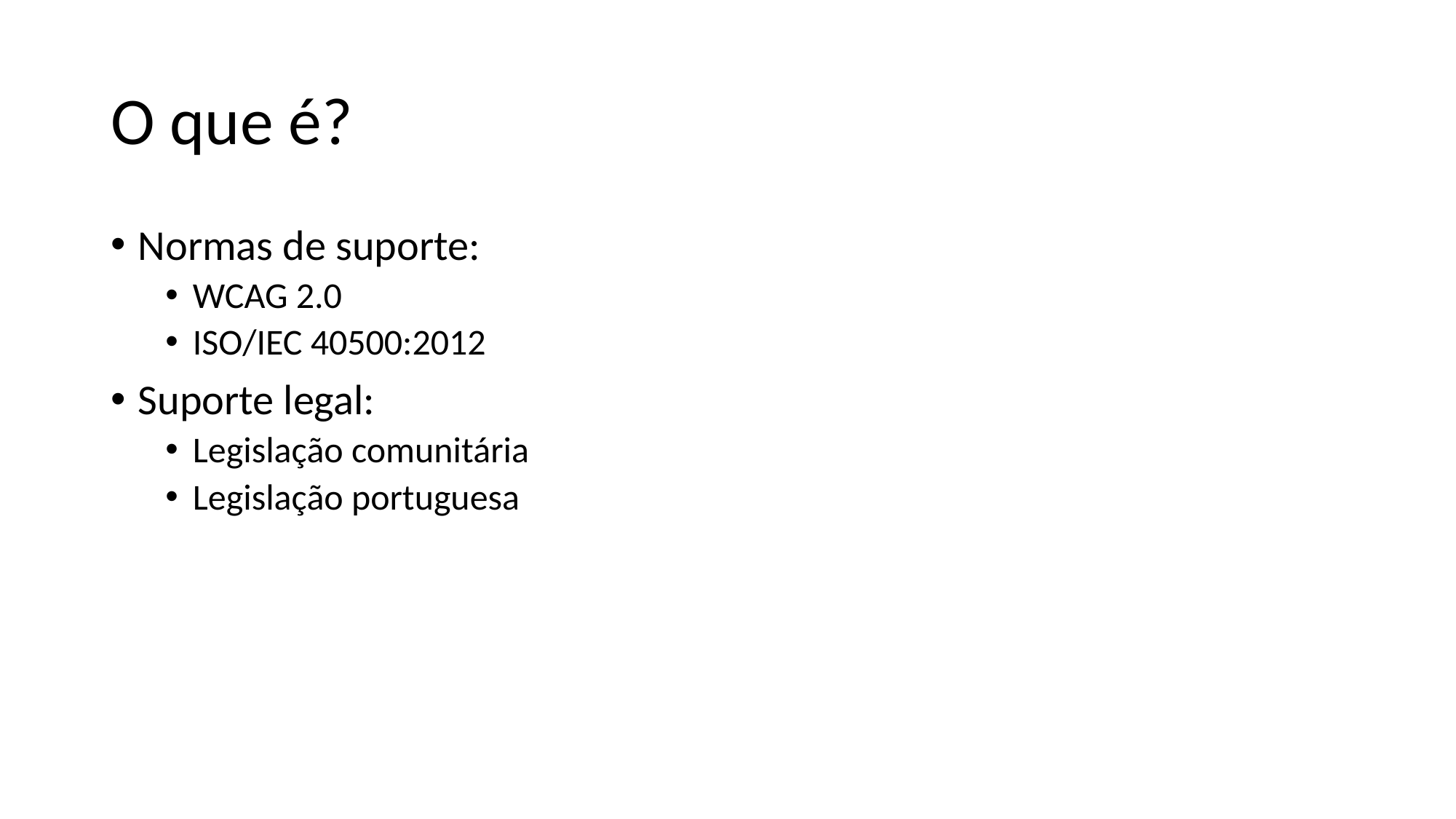

# O que é?
Normas de suporte:
WCAG 2.0
ISO/IEC 40500:2012
Suporte legal:
Legislação comunitária
Legislação portuguesa